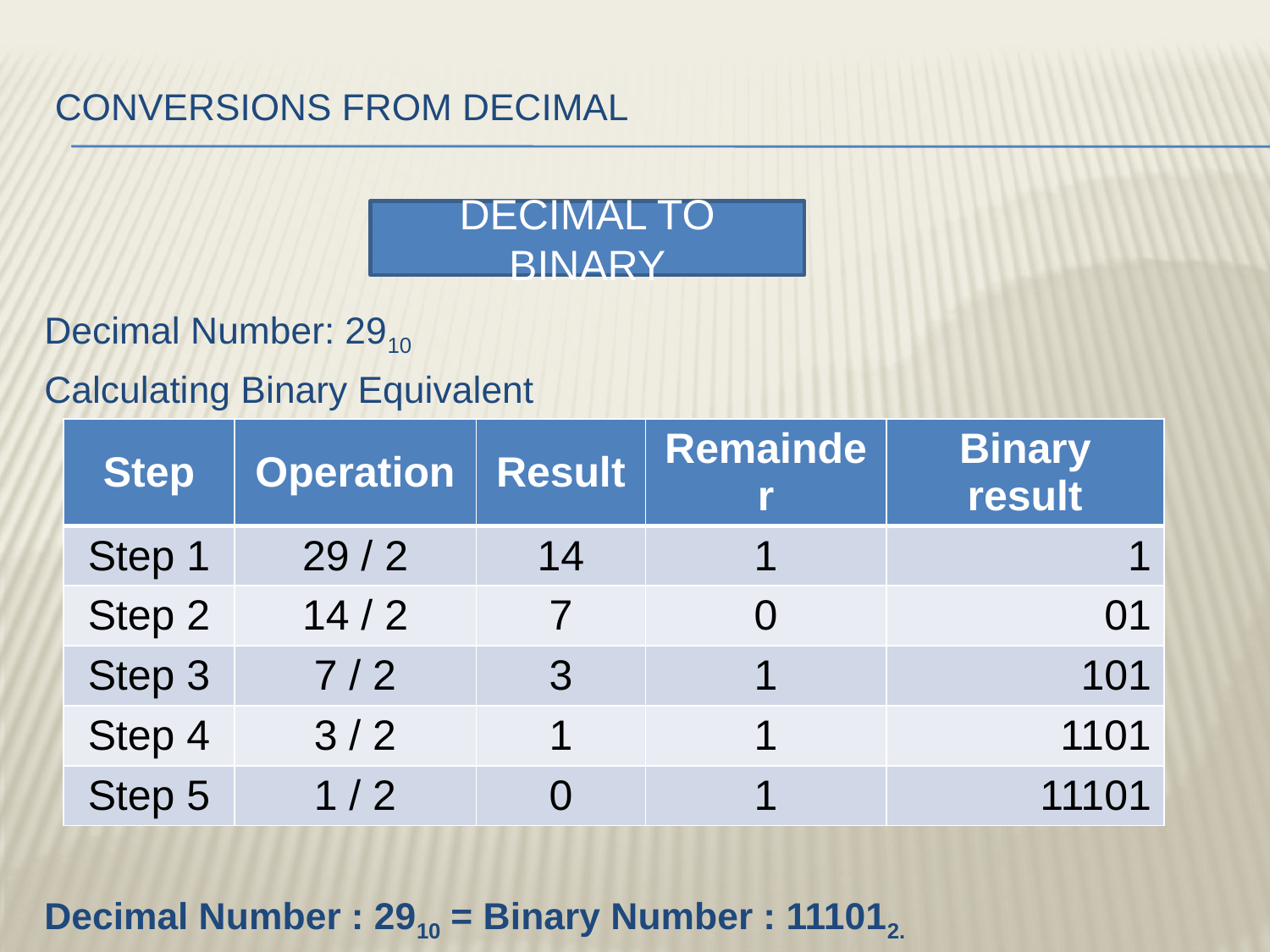

# Conversions from decimal

Decimal Number: 2910
Calculating Binary Equivalent

Decimal Number : 2910 = Binary Number : 111012.

DECIMAL TO BINARY
| Step | Operation | Result | Remainder | Binary result |
| --- | --- | --- | --- | --- |
| Step 1 | 29 / 2 | 14 | 1 | 1 |
| Step 2 | 14 / 2 | 7 | 0 | 01 |
| Step 3 | 7 / 2 | 3 | 1 | 101 |
| Step 4 | 3 / 2 | 1 | 1 | 1101 |
| Step 5 | 1 / 2 | 0 | 1 | 11101 |